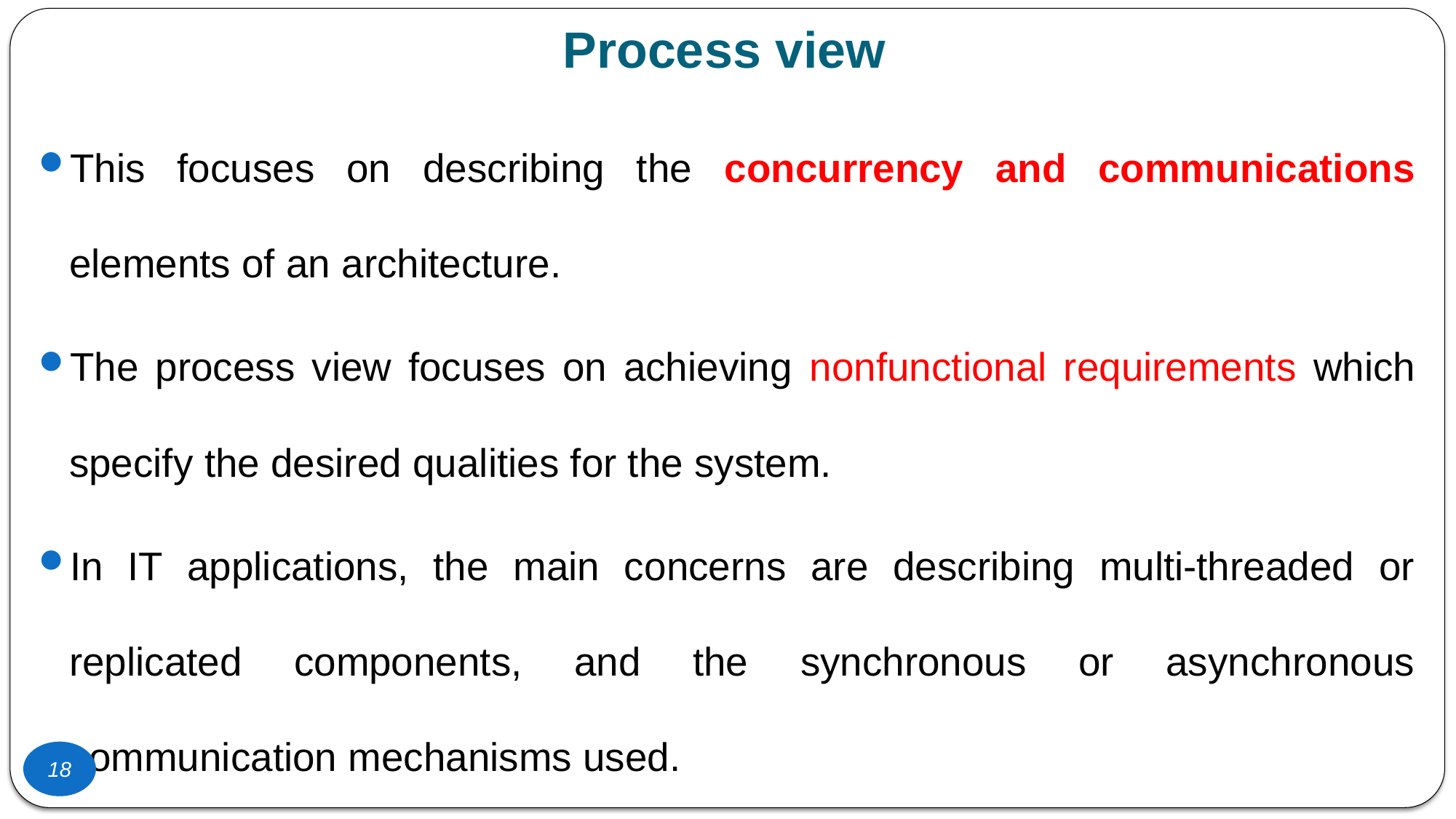

# Process view
This focuses on describing the concurrency and communications elements of an architecture.
The process view focuses on achieving nonfunctional requirements which specify the desired qualities for the system.
In IT applications, the main concerns are describing multi-threaded or replicated components, and the synchronous or asynchronous communication mechanisms used.

18